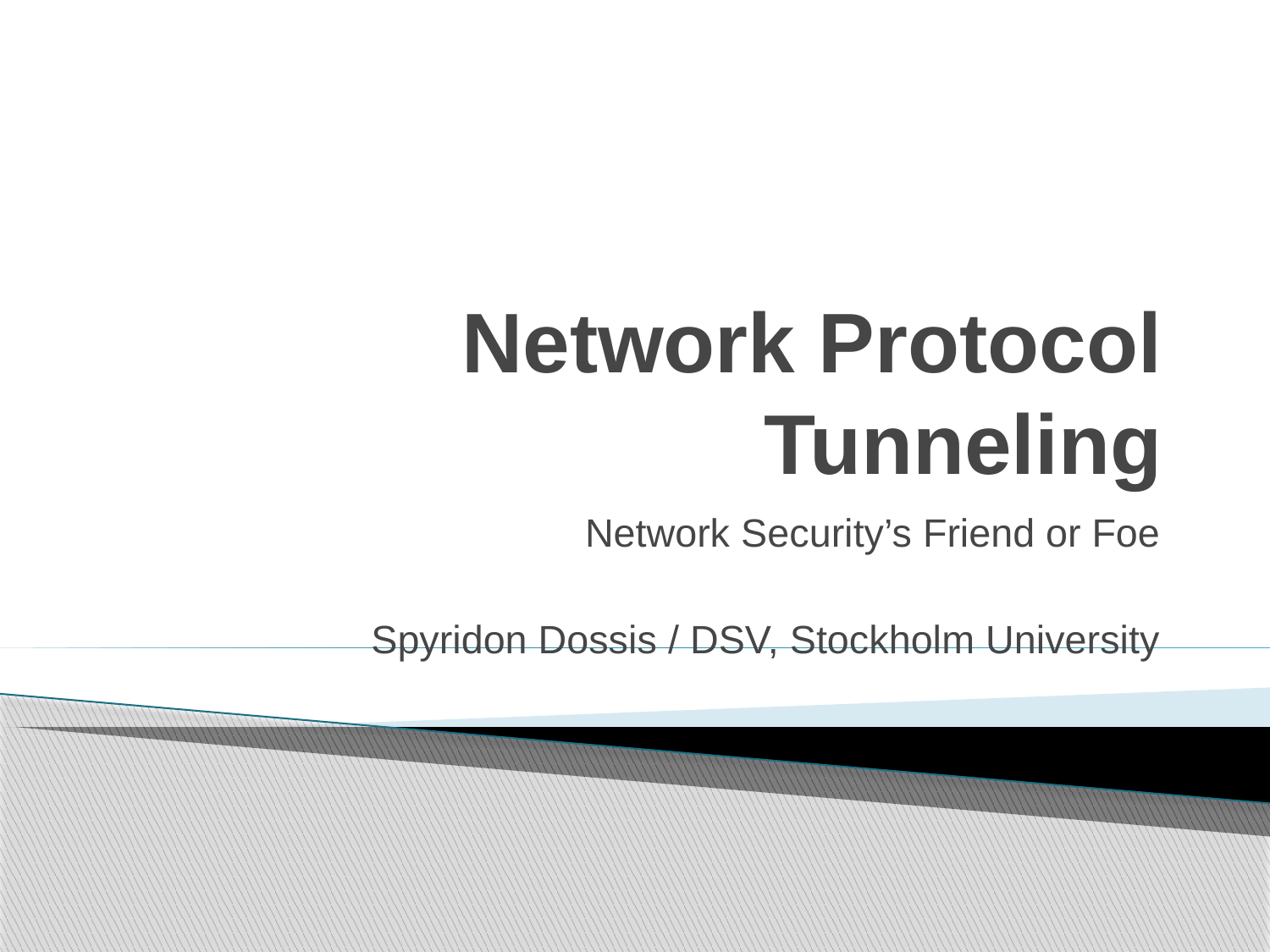

# Network Protocol Tunneling
Network Security’s Friend or Foe

Spyridon Dossis / DSV, Stockholm University